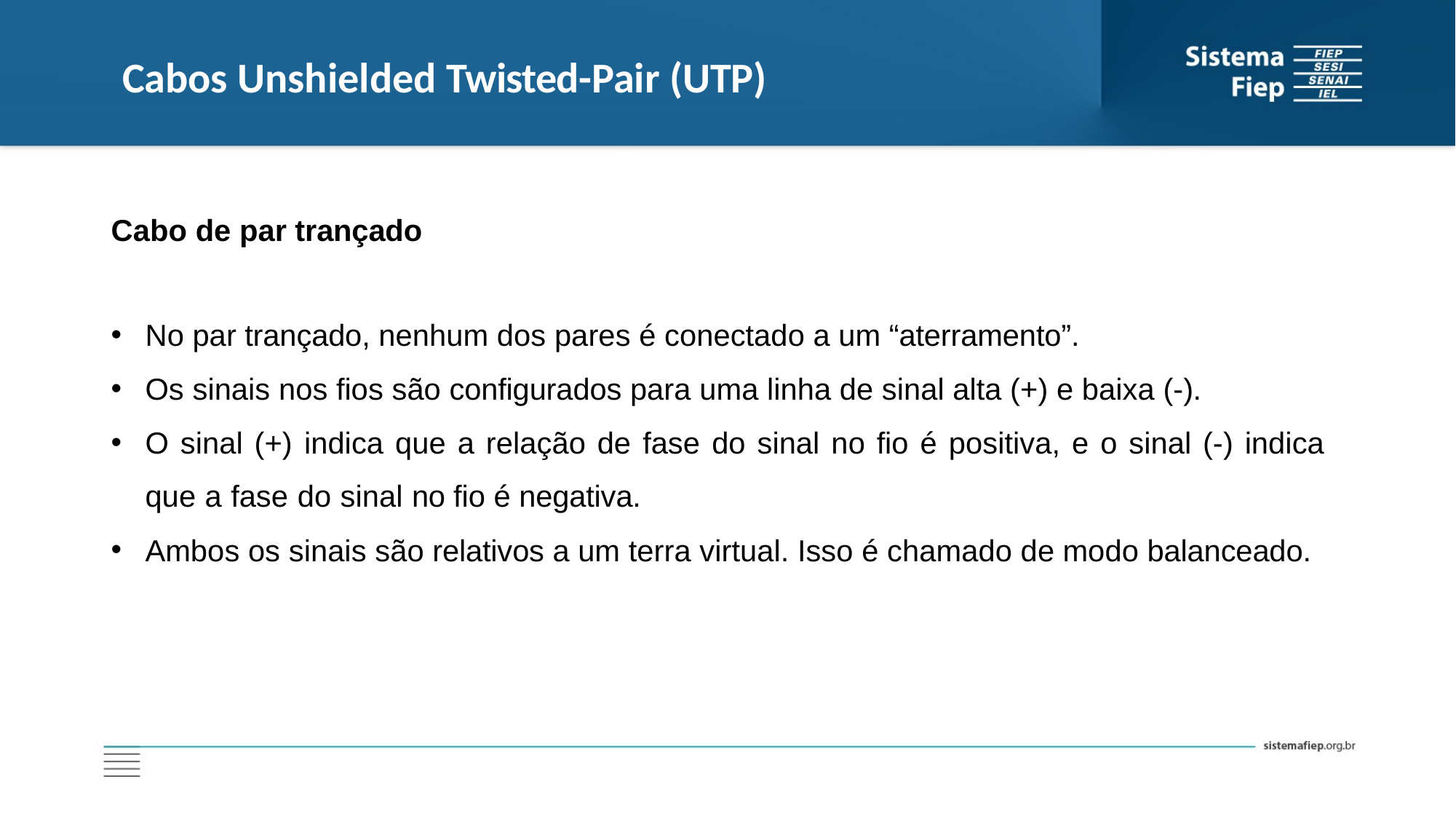

# Cabos Unshielded Twisted-Pair (UTP)
Cabo de par trançado

No par trançado, nenhum dos pares é conectado a um “aterramento”.
Os sinais nos fios são configurados para uma linha de sinal alta (+) e baixa (-).
O sinal (+) indica que a relação de fase do sinal no fio é positiva, e o sinal (-) indica que a fase do sinal no fio é negativa.
Ambos os sinais são relativos a um terra virtual. Isso é chamado de modo balanceado.